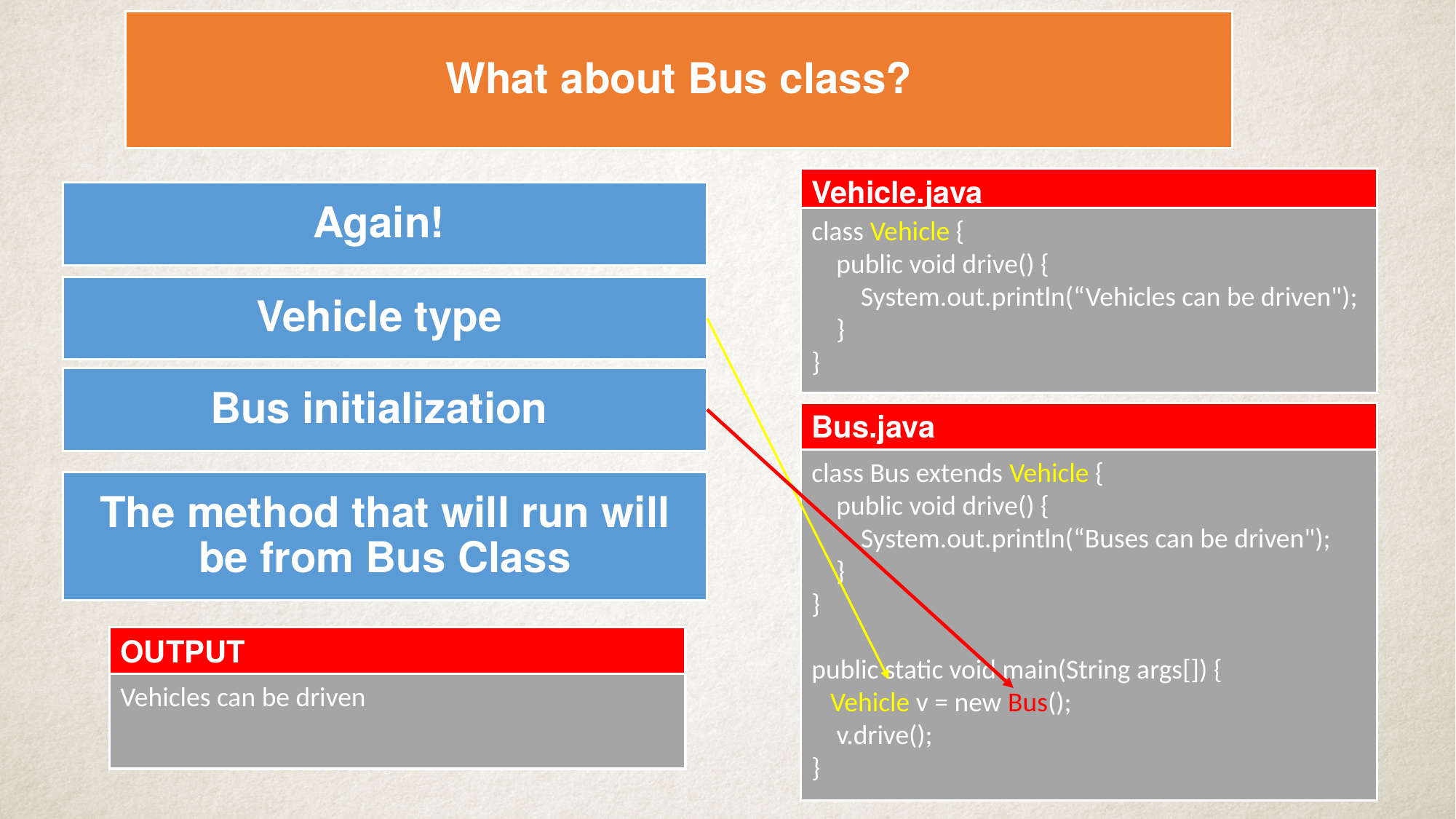

What about Bus class?
Vehicle.java
Again!
class Vehicle {
    public void drive() {
        System.out.println(“Vehicles can be driven");
    }
}
Vehicle type
Bus initialization
Bus.java
class Bus extends Vehicle {
    public void drive() {
        System.out.println(“Buses can be driven");
    }
}

public static void main(String args[]) {
   Vehicle v = new Bus();
    v.drive();
}

The method that will run will be from Bus Class
OUTPUT
Vehicles can be driven